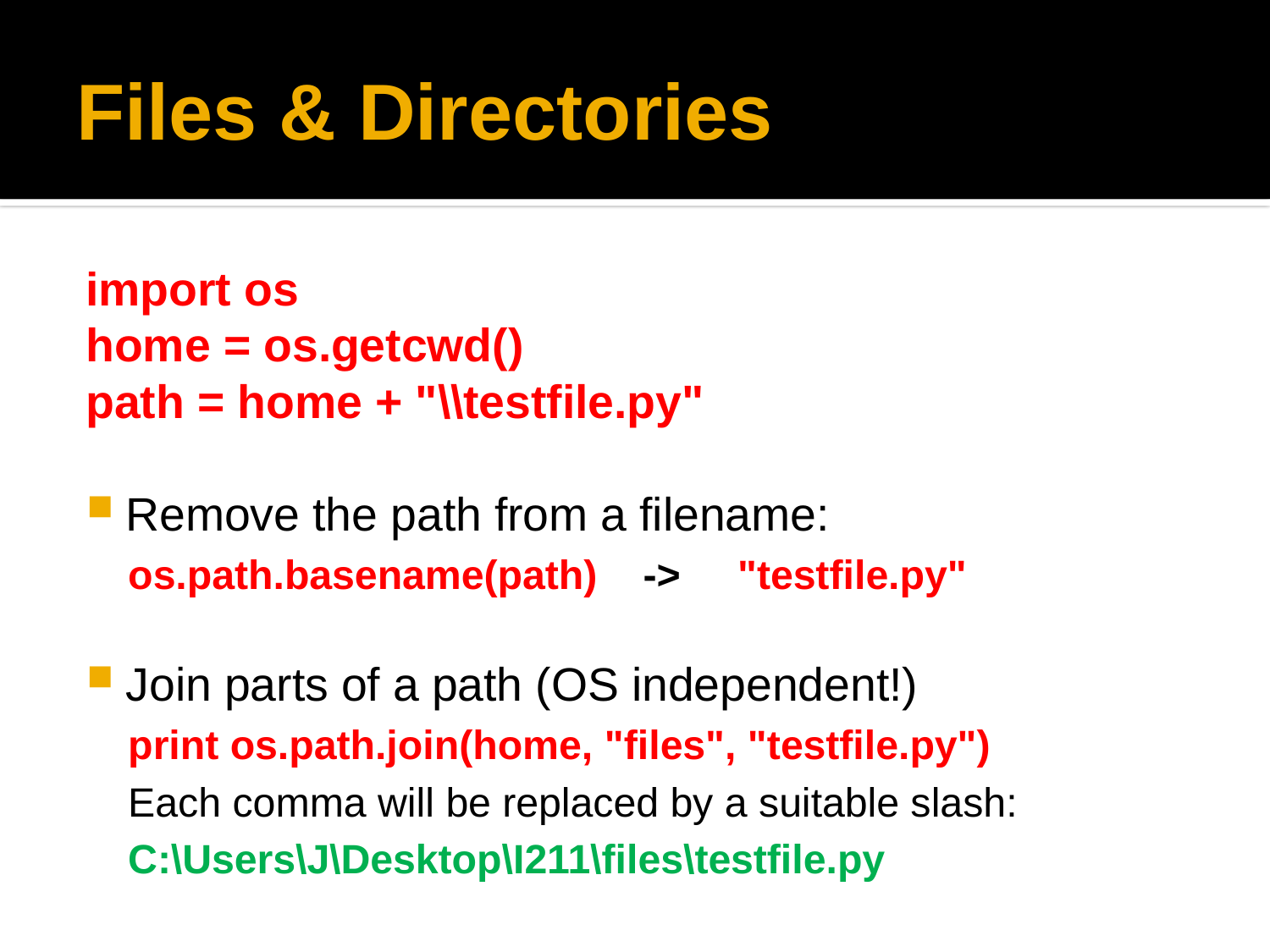

# Files & Directories
import os
home = os.getcwd()
path = home + "\\testfile.py"

Remove the path from a filename:
os.path.basename(path)    ->     "testfile.py"

Join parts of a path (OS independent!)
print os.path.join(home, "files", "testfile.py")
Each comma will be replaced by a suitable slash:
	C:\Users\J\Desktop\I211\files\testfile.py